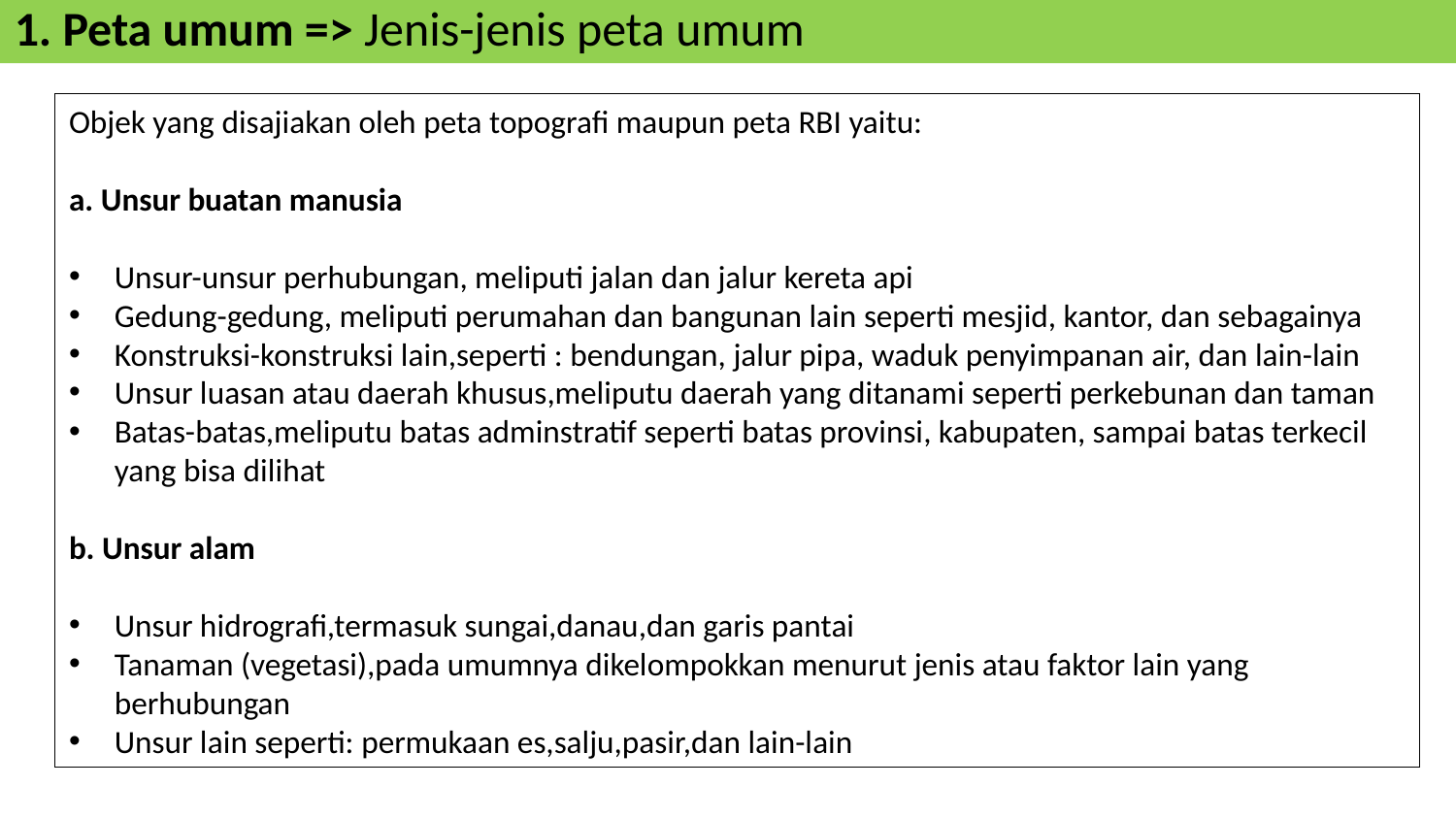

1. Peta umum => Jenis-jenis peta umum
Objek yang disajiakan oleh peta topografi maupun peta RBI yaitu:

a. Unsur buatan manusia

Unsur-unsur perhubungan, meliputi jalan dan jalur kereta api
Gedung-gedung, meliputi perumahan dan bangunan lain seperti mesjid, kantor, dan sebagainya
Konstruksi-konstruksi lain,seperti : bendungan, jalur pipa, waduk penyimpanan air, dan lain-lain
Unsur luasan atau daerah khusus,meliputu daerah yang ditanami seperti perkebunan dan taman
Batas-batas,meliputu batas adminstratif seperti batas provinsi, kabupaten, sampai batas terkecil yang bisa dilihat

b. Unsur alam

Unsur hidrografi,termasuk sungai,danau,dan garis pantai
Tanaman (vegetasi),pada umumnya dikelompokkan menurut jenis atau faktor lain yang berhubungan
Unsur lain seperti: permukaan es,salju,pasir,dan lain-lain